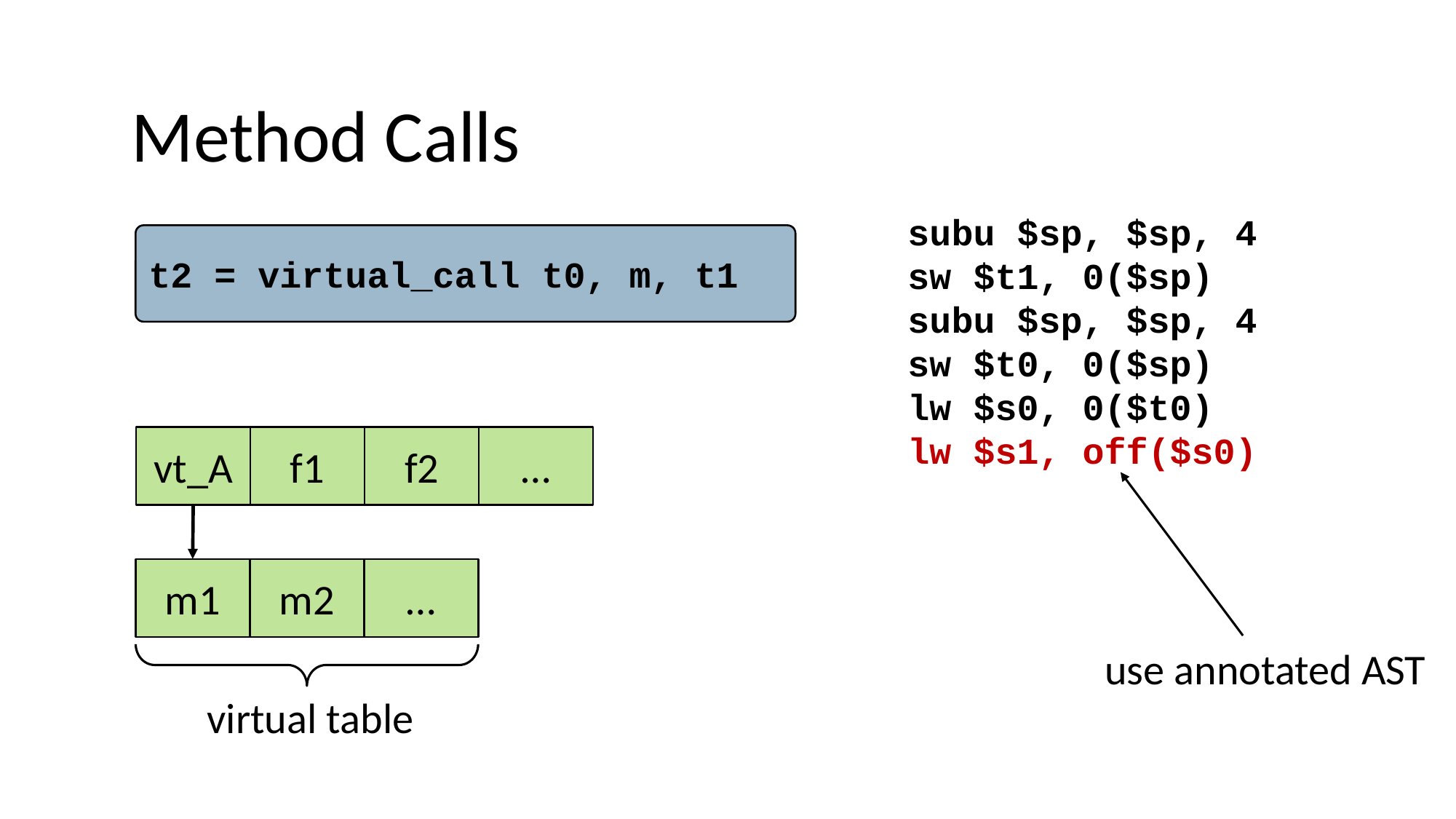

Method Calls
subu $sp, $sp, 4
sw $t1, 0($sp)
subu $sp, $sp, 4
sw $t0, 0($sp)
lw $s0, 0($t0)
lw $s1, off($s0)
t2 = virtual_call t0, m, t1
vt_A
f1
f2
…

m1
m2
…
use annotated AST
virtual table